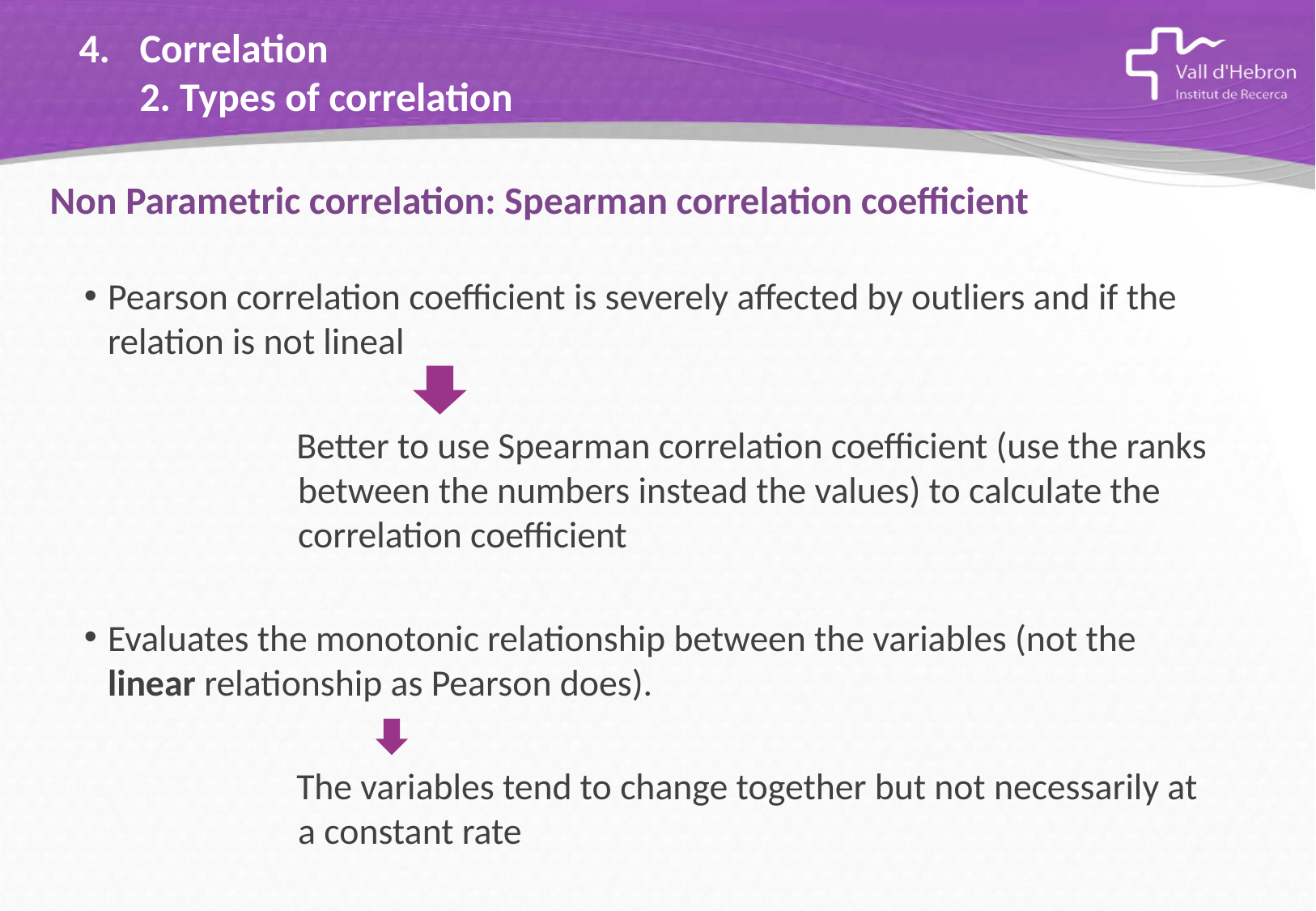

# Correlation 2. Types of correlation
Non Parametric correlation: Spearman correlation coefficient
Pearson correlation coefficient is severely affected by outliers and if the relation is not lineal

Better to use Spearman correlation coefficient (use the ranks between the numbers instead the values) to calculate the correlation coefficient

Evaluates the monotonic relationship between the variables (not the linear relationship as Pearson does).

The variables tend to change together but not necessarily at a constant rate